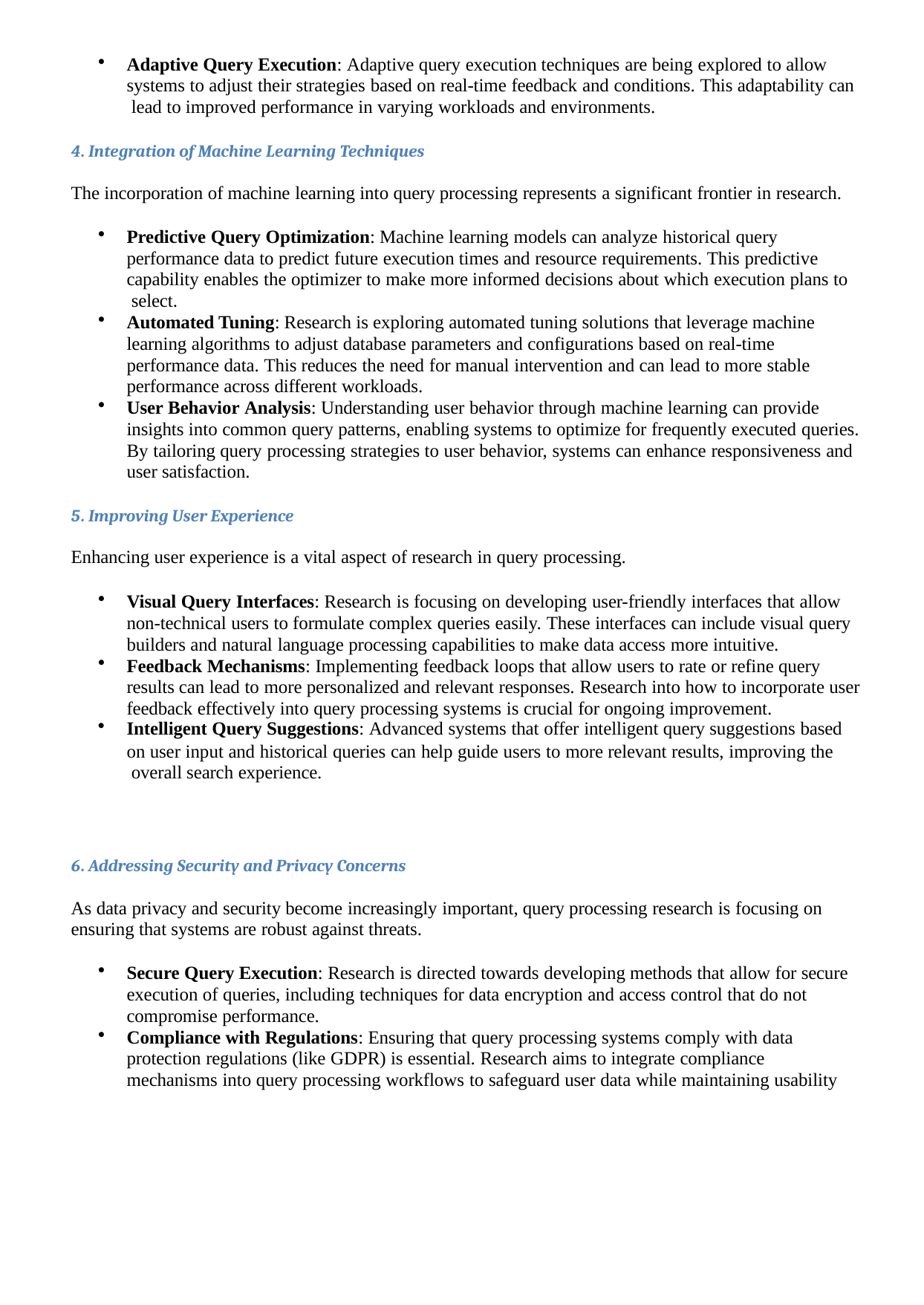

Adaptive Query Execution: Adaptive query execution techniques are being explored to allow  systems to adjust their strategies based on real-time feedback and conditions. This adaptability can  lead to improved performance in varying workloads and environments.

Integration of Machine Learning Techniques

The incorporation of machine learning into query processing represents a significant frontier in research.

Predictive Query Optimization: Machine learning models can analyze historical query  performance data to predict future execution times and resource requirements. This predictive  capability enables the optimizer to make more informed decisions about which execution plans to  select.
Automated Tuning: Research is exploring automated tuning solutions that leverage machine  learning algorithms to adjust database parameters and configurations based on real-time  performance data. This reduces the need for manual intervention and can lead to more stable  performance across different workloads.
User Behavior Analysis: Understanding user behavior through machine learning can provide  insights into common query patterns, enabling systems to optimize for frequently executed queries.
By tailoring query processing strategies to user behavior, systems can enhance responsiveness and  user satisfaction.

Improving User Experience

Enhancing user experience is a vital aspect of research in query processing.

Visual Query Interfaces: Research is focusing on developing user-friendly interfaces that allow  non-technical users to formulate complex queries easily. These interfaces can include visual query  builders and natural language processing capabilities to make data access more intuitive.
Feedback Mechanisms: Implementing feedback loops that allow users to rate or refine query  results can lead to more personalized and relevant responses. Research into how to incorporate user  feedback effectively into query processing systems is crucial for ongoing improvement.
Intelligent Query Suggestions: Advanced systems that offer intelligent query suggestions based
on user input and historical queries can help guide users to more relevant results, improving the  overall search experience.
Addressing Security and Privacy Concerns

As data privacy and security become increasingly important, query processing research is focusing on  ensuring that systems are robust against threats.

Secure Query Execution: Research is directed towards developing methods that allow for secure  execution of queries, including techniques for data encryption and access control that do not  compromise performance.
Compliance with Regulations: Ensuring that query processing systems comply with data  protection regulations (like GDPR) is essential. Research aims to integrate compliance  mechanisms into query processing workflows to safeguard user data while maintaining usability